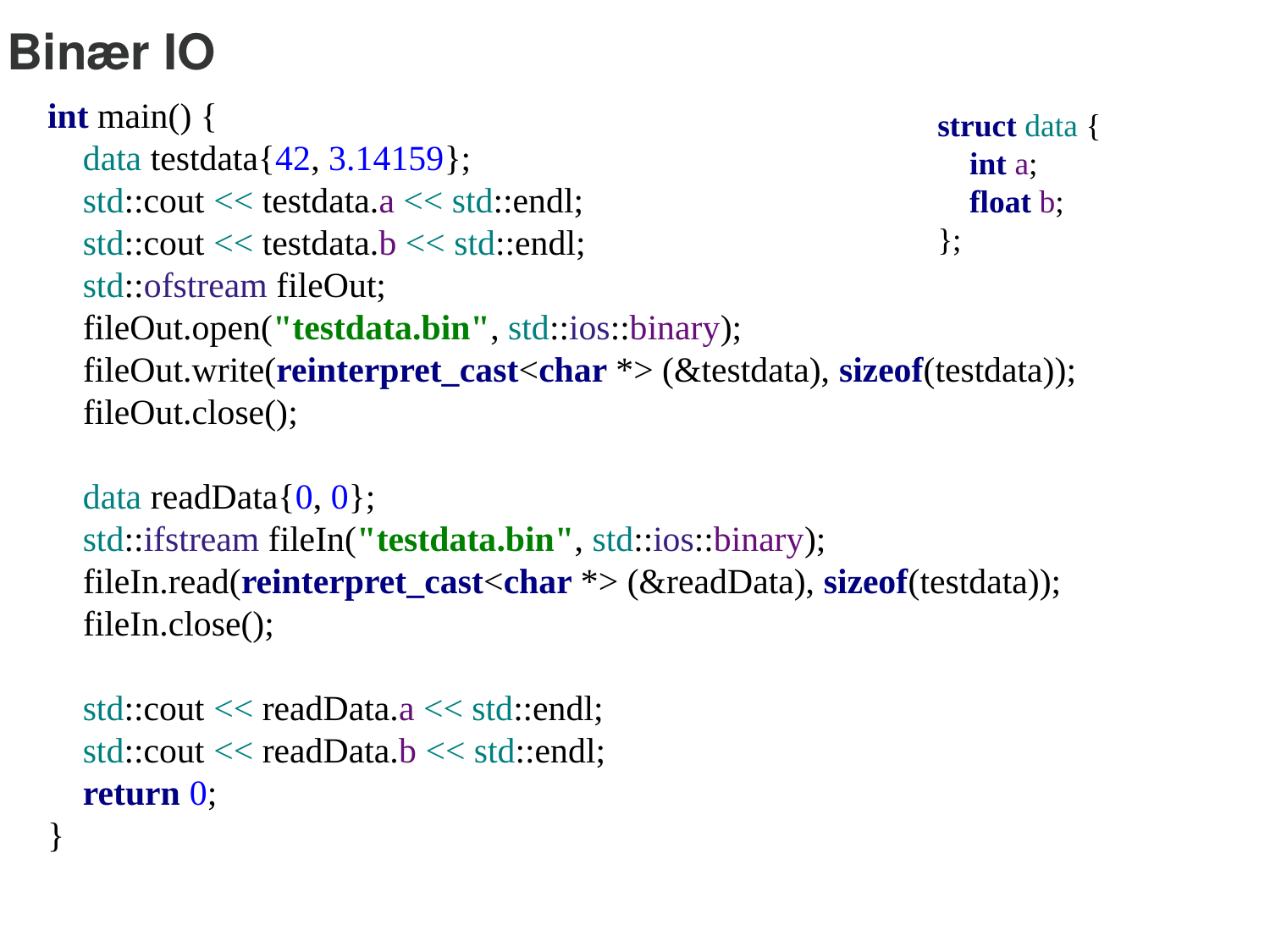

# Binær IO
int main() {
    data testdata{42, 3.14159};
    std::cout << testdata.a << std::endl;
    std::cout << testdata.b << std::endl;
    std::ofstream fileOut;
    fileOut.open("testdata.bin", std::ios::binary);
    fileOut.write(reinterpret_cast<char *> (&testdata), sizeof(testdata));
    fileOut.close();
    data readData{0, 0};
    std::ifstream fileIn("testdata.bin", std::ios::binary);
    fileIn.read(reinterpret_cast<char *> (&readData), sizeof(testdata));
    fileIn.close();
    std::cout << readData.a << std::endl;
    std::cout << readData.b << std::endl;
    return 0;
}
struct data {
    int a;
    float b;
};